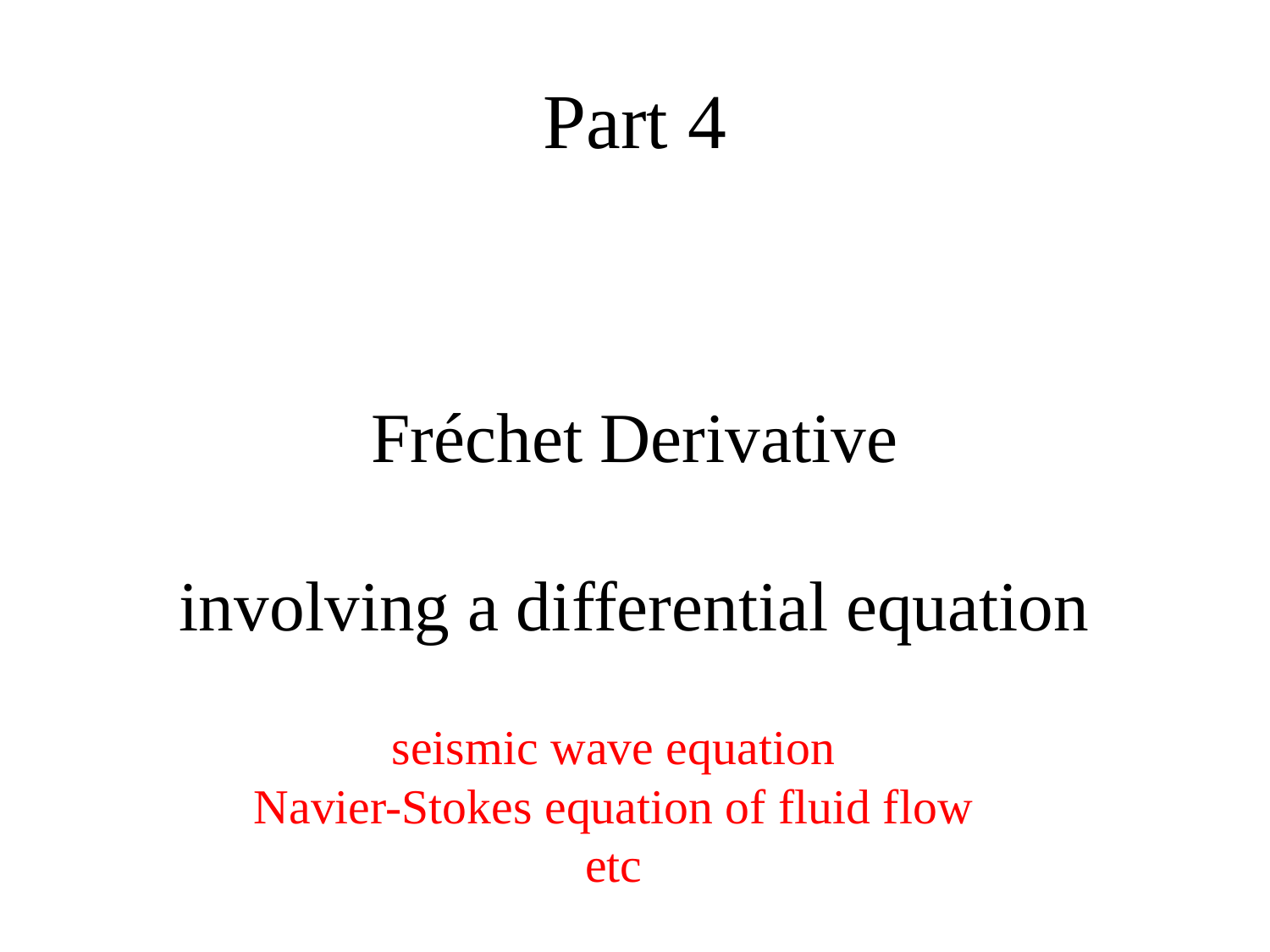

# Part 4
Fréchet Derivative

involving a differential equation

seismic wave equation
Navier-Stokes equation of fluid flow
etc